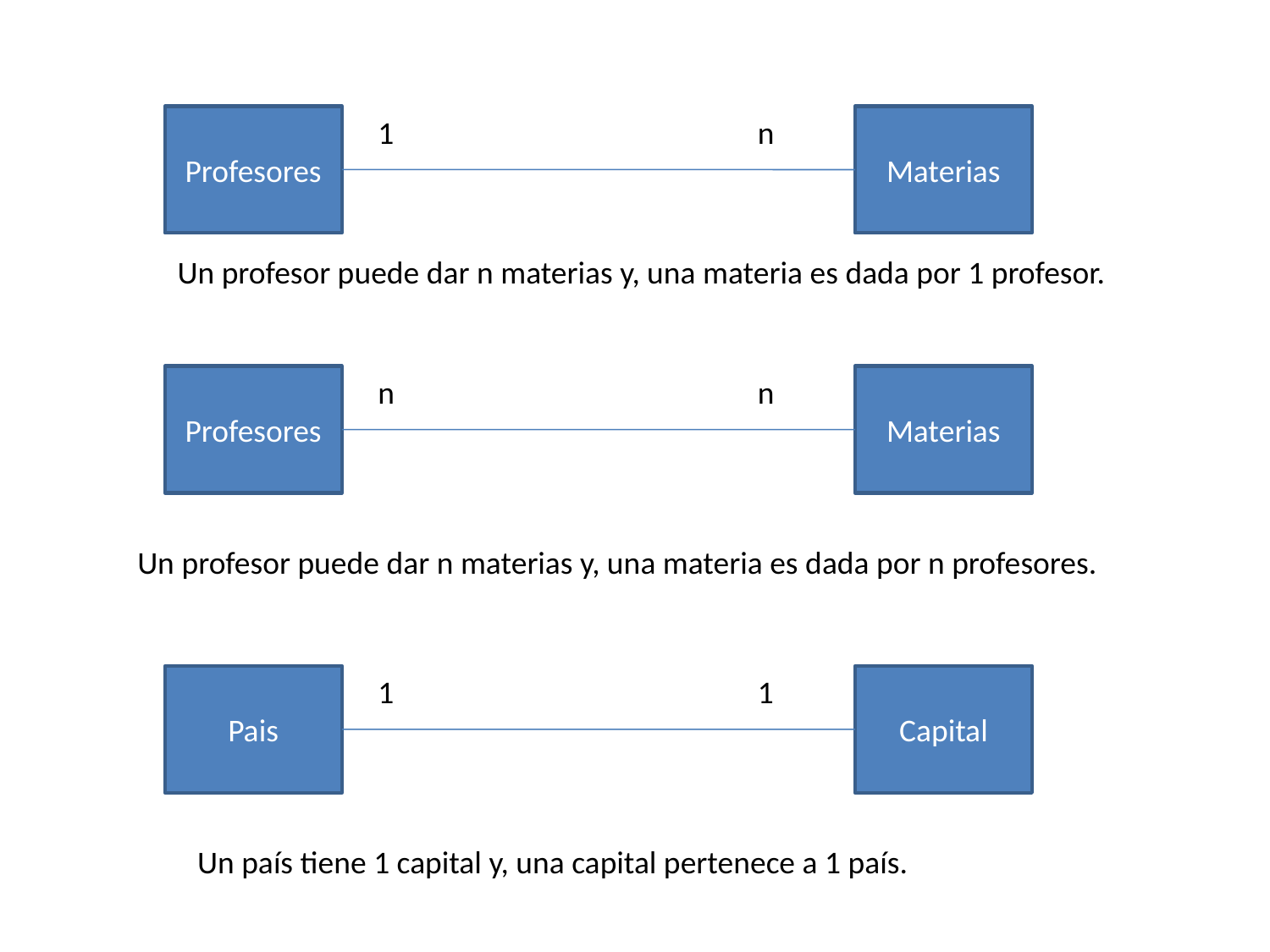

Profesores
1
n
Materias

Un profesor puede dar n materias y, una materia es dada por 1 profesor.
Profesores
n
n
Materias

Un profesor puede dar n materias y, una materia es dada por n profesores.
Pais
1
1
Capital

Un país tiene 1 capital y, una capital pertenece a 1 país.